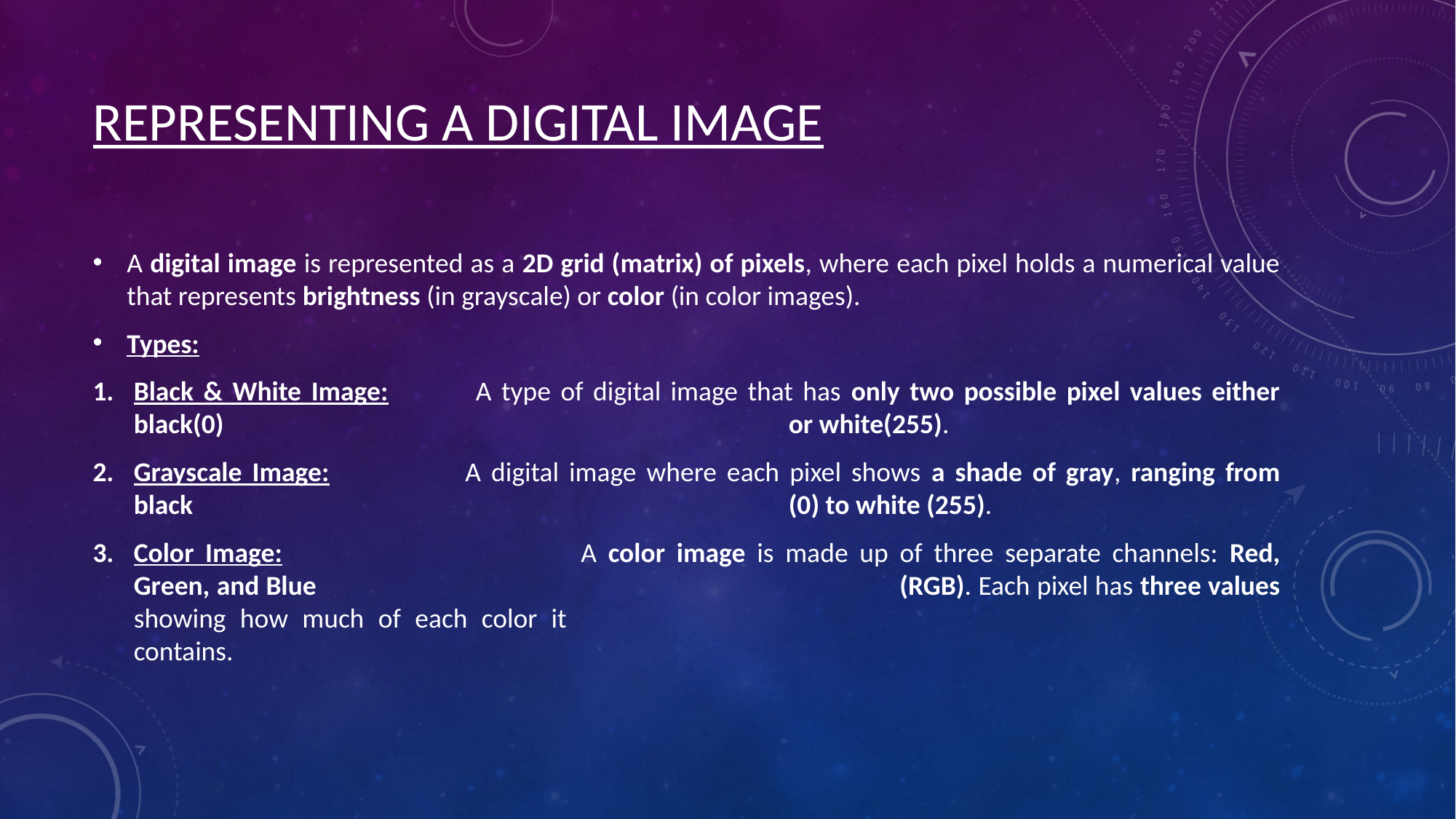

# Representing a digital image
A digital image is represented as a 2D grid (matrix) of pixels, where each pixel holds a numerical value that represents brightness (in grayscale) or color (in color images).
Types:
Black & White Image: 	A type of digital image that has only two possible pixel values either black(0) 						or white(255).
Grayscale Image:		A digital image where each pixel shows a shade of gray, ranging from black 						(0) to white (255).
Color Image: 			A color image is made up of three separate channels: Red, Green, and Blue 						(RGB). Each pixel has three values showing how much of each color it 							contains.